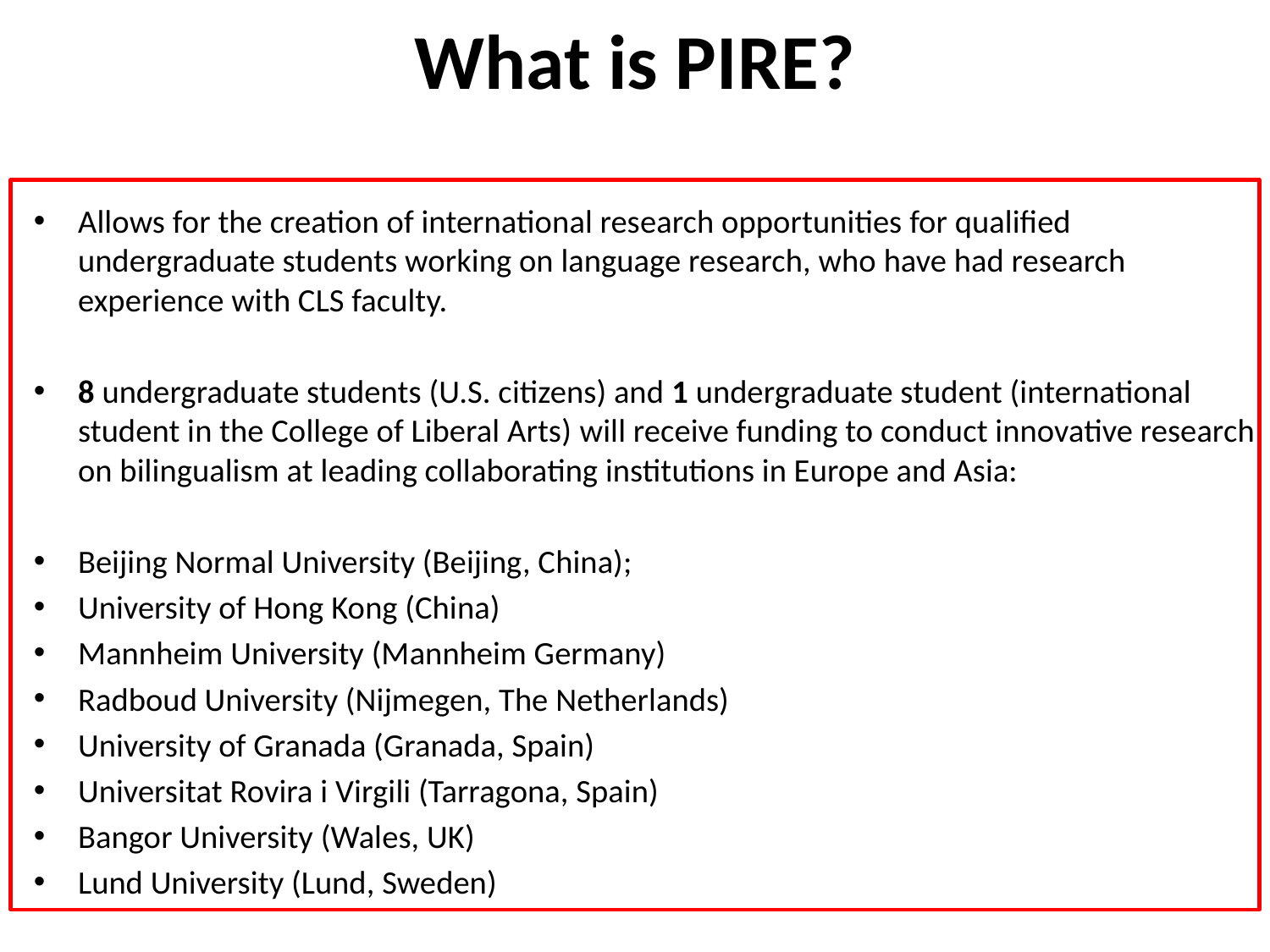

# What is PIRE?

Allows for the creation of international research opportunities for qualified undergraduate students working on language research, who have had research experience with CLS faculty.

8 undergraduate students (U.S. citizens) and 1 undergraduate student (international student in the College of Liberal Arts) will receive funding to conduct innovative research on bilingualism at leading collaborating institutions in Europe and Asia:

Beijing Normal University (Beijing, China);
University of Hong Kong (China)
Mannheim University (Mannheim Germany)
Radboud University (Nijmegen, The Netherlands)
University of Granada (Granada, Spain)
Universitat Rovira i Virgili (Tarragona, Spain)
Bangor University (Wales, UK)
Lund University (Lund, Sweden)